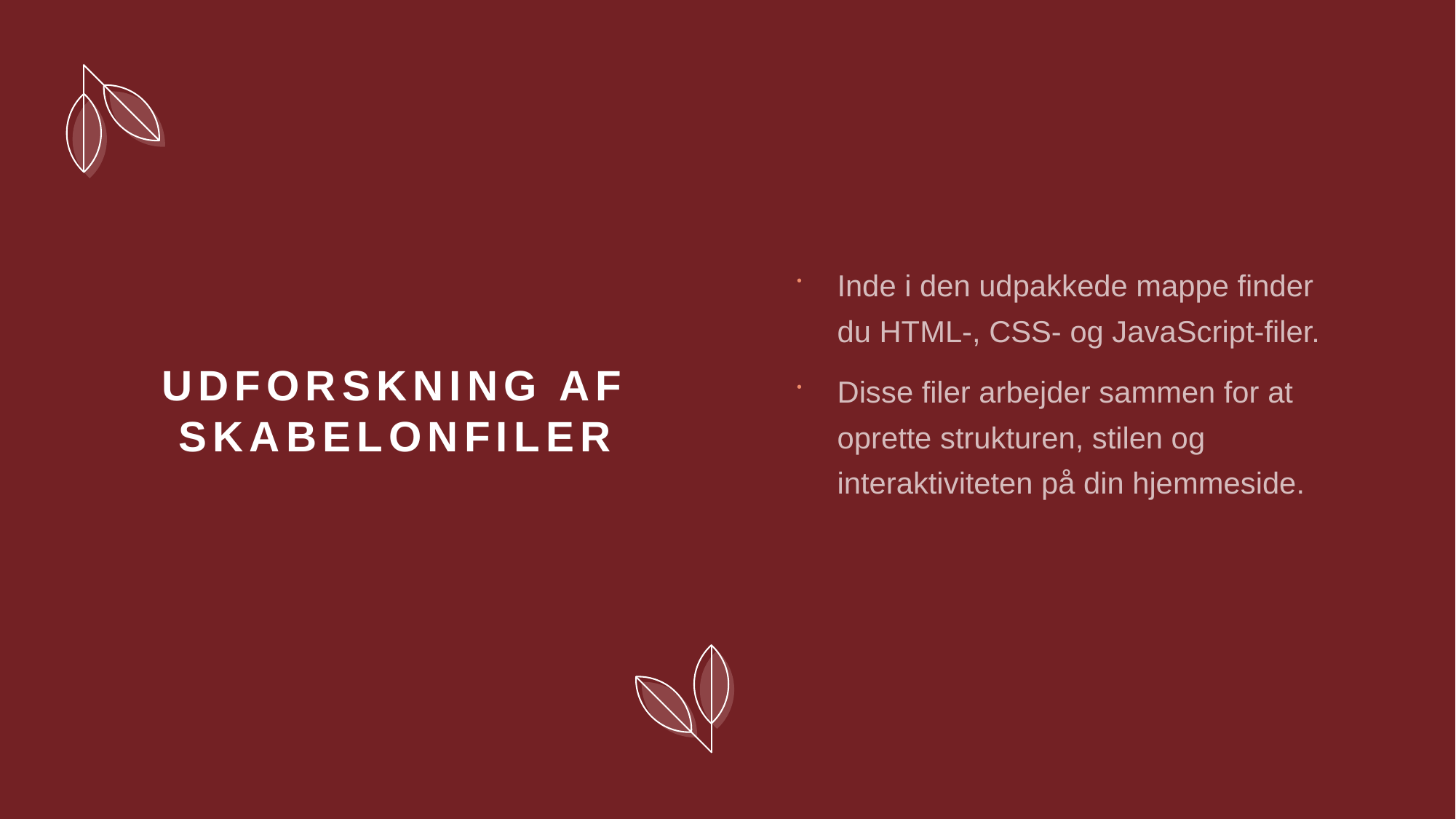

Inde i den udpakkede mappe finder du HTML-, CSS- og JavaScript-filer.
Disse filer arbejder sammen for at oprette strukturen, stilen og interaktiviteten på din hjemmeside.

# Udforskning af Skabelonfiler